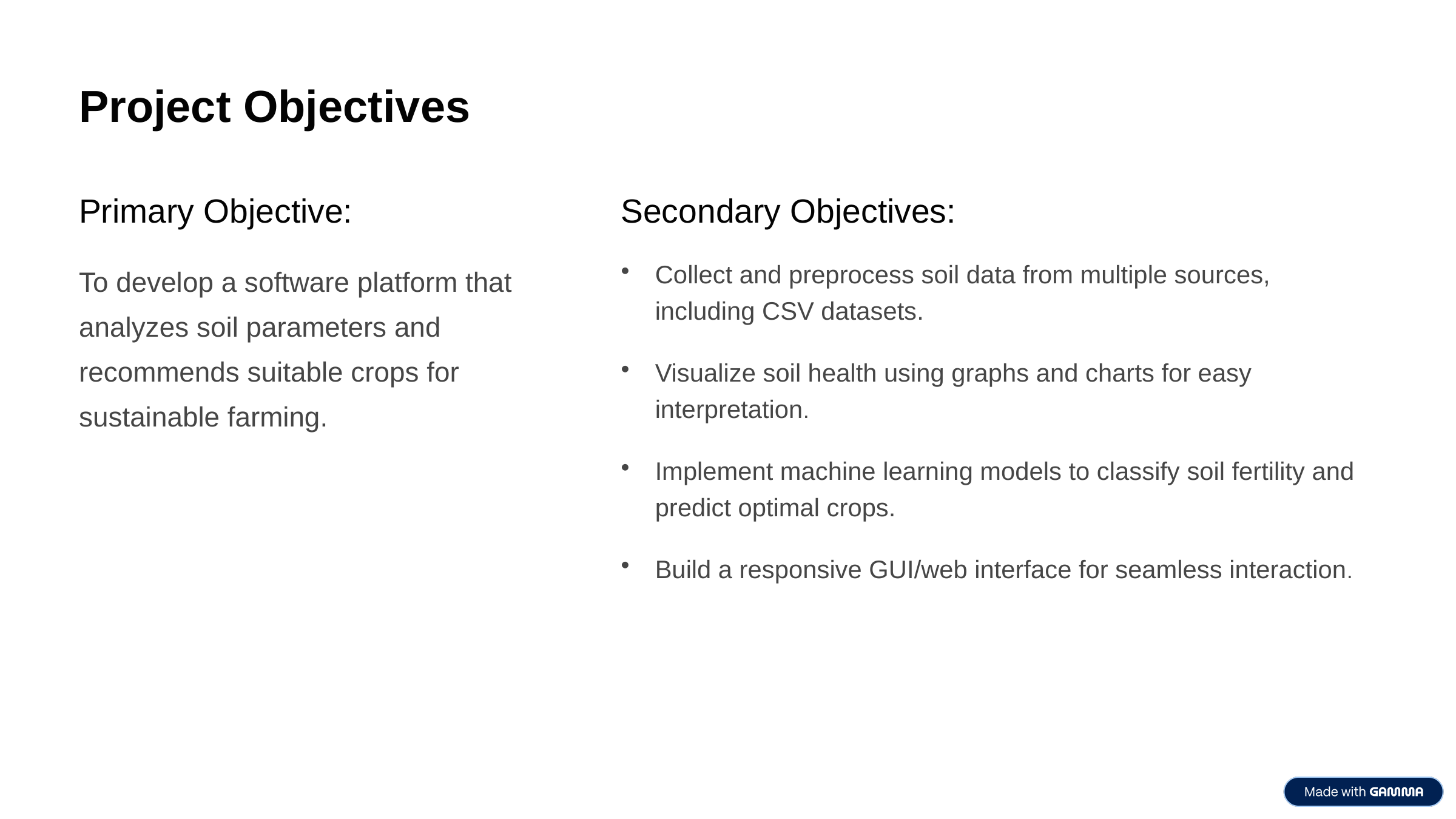

Project Objectives
Primary Objective:
Secondary Objectives:
To develop a software platform that analyzes soil parameters and recommends suitable crops for sustainable farming.
Collect and preprocess soil data from multiple sources, including CSV datasets.
Visualize soil health using graphs and charts for easy interpretation.
Implement machine learning models to classify soil fertility and predict optimal crops.
Build a responsive GUI/web interface for seamless interaction.